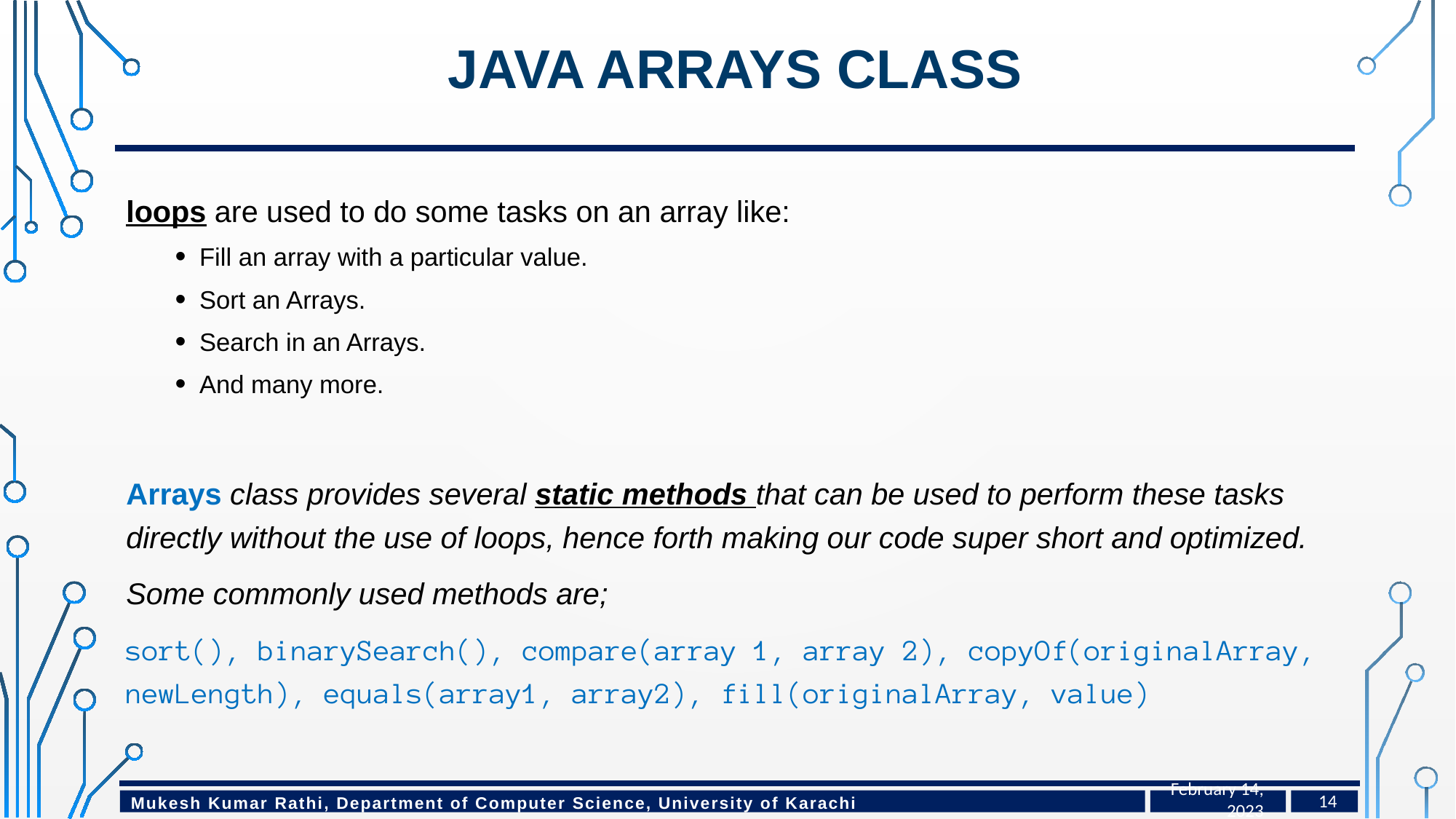

# java arrays class
loops are used to do some tasks on an array like:
Fill an array with a particular value.
Sort an Arrays.
Search in an Arrays.
And many more.

Arrays class provides several static methods that can be used to perform these tasks directly without the use of loops, hence forth making our code super short and optimized.
Some commonly used methods are;
sort(), binarySearch(), compare(array 1, array 2), copyOf(originalArray, newLength), equals(array1, array2), fill(originalArray, value)
February 14, 2023
14